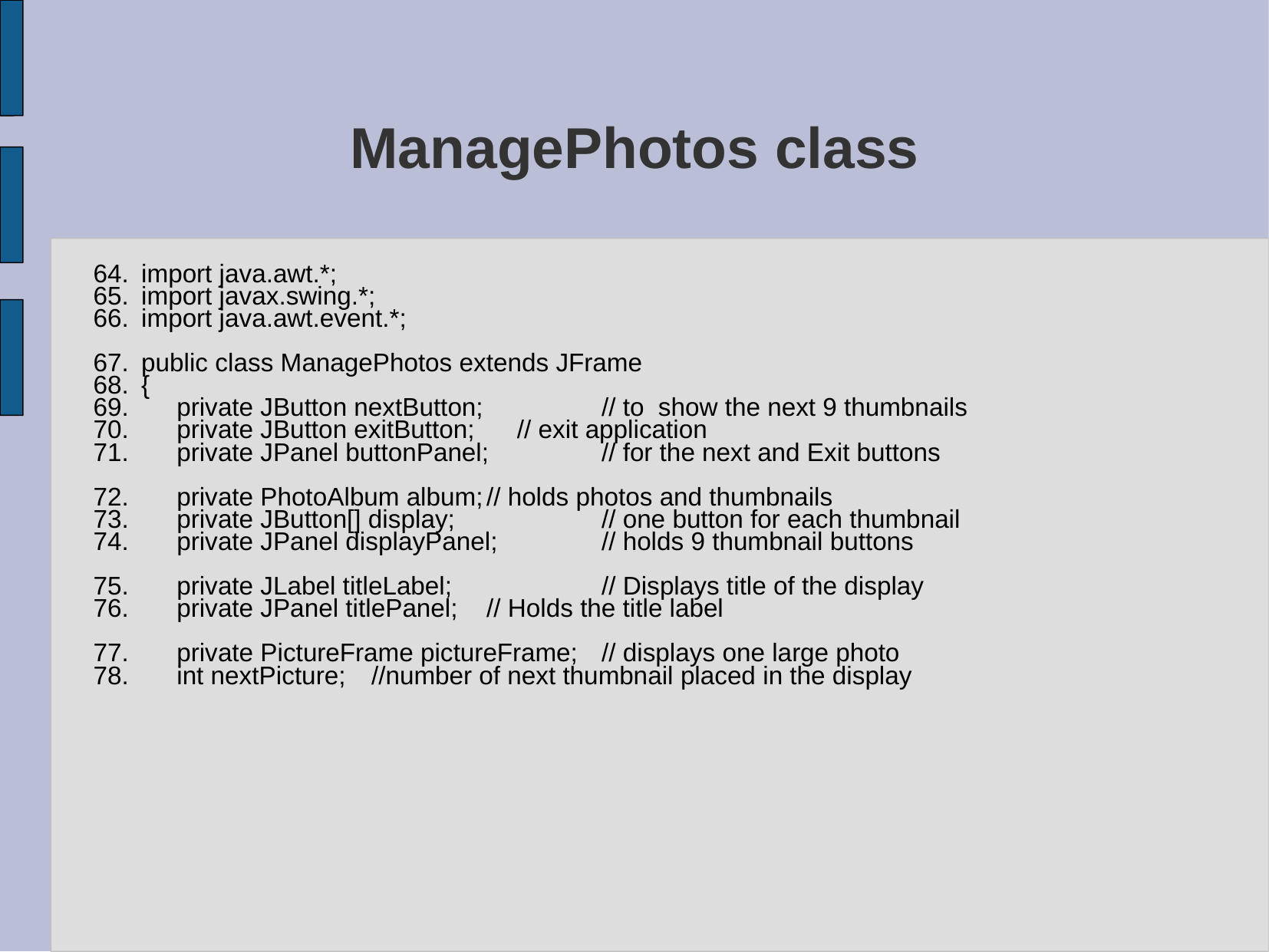

# ManagePhotos class
import java.awt.*;
import javax.swing.*;
import java.awt.event.*;
public class ManagePhotos extends JFrame
{
     private JButton nextButton; 	// to  show the next 9 thumbnails
     private JButton exitButton;      // exit application
     private JPanel buttonPanel;	// for the next and Exit buttons

     private PhotoAlbum album;	// holds photos and thumbnails
     private JButton[] display;		// one button for each thumbnail
     private JPanel displayPanel;	// holds 9 thumbnail buttons

     private JLabel titleLabel;  		// Displays title of the display
     private JPanel titlePanel;   	// Holds the title label

     private PictureFrame pictureFrame; 	// displays one large photo
     int nextPicture; 	//number of next thumbnail placed in the display